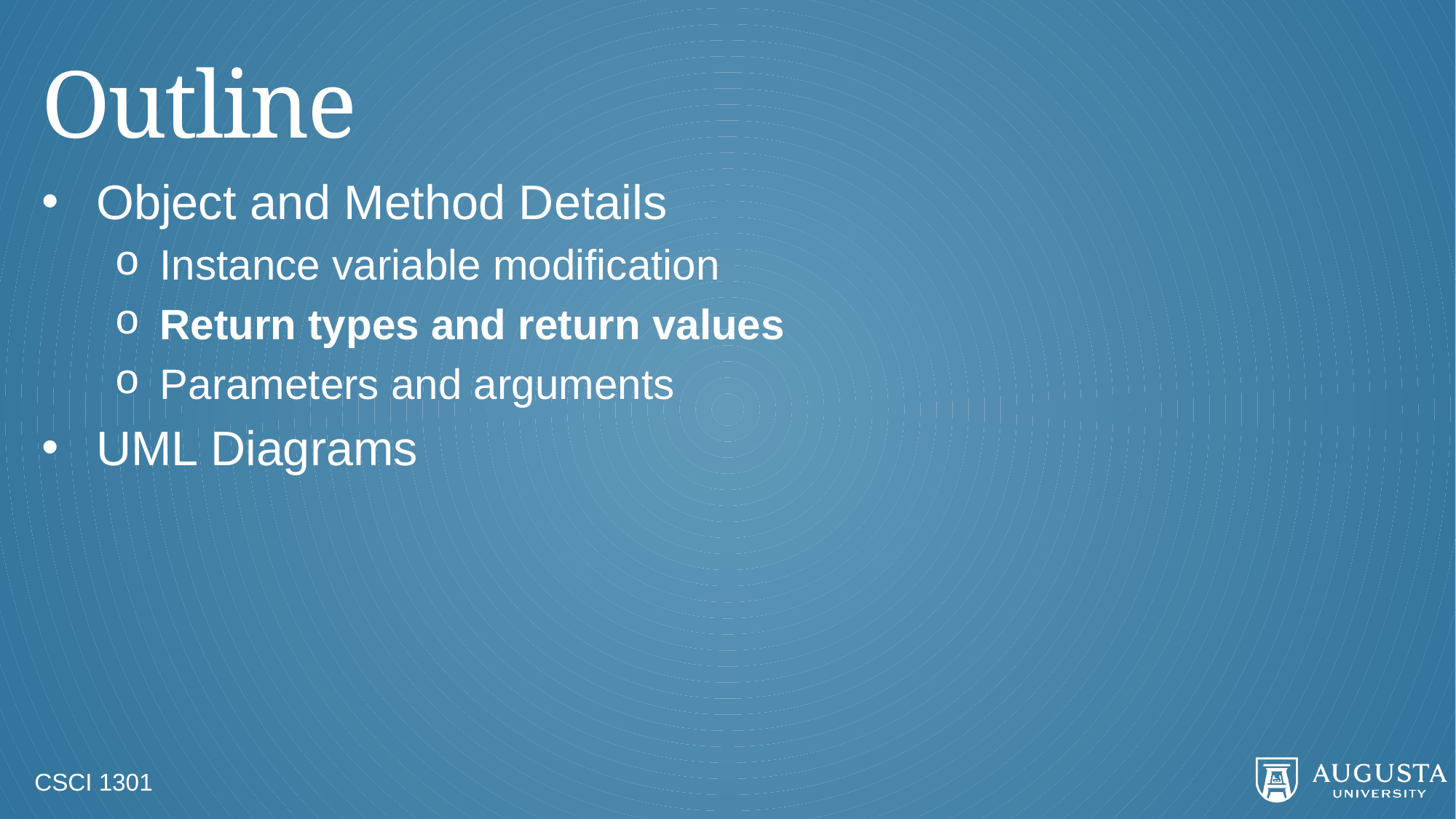

# Outline
Object and Method Details
Instance variable modification
Return types and return values
Parameters and arguments
UML Diagrams
CSCI 1301